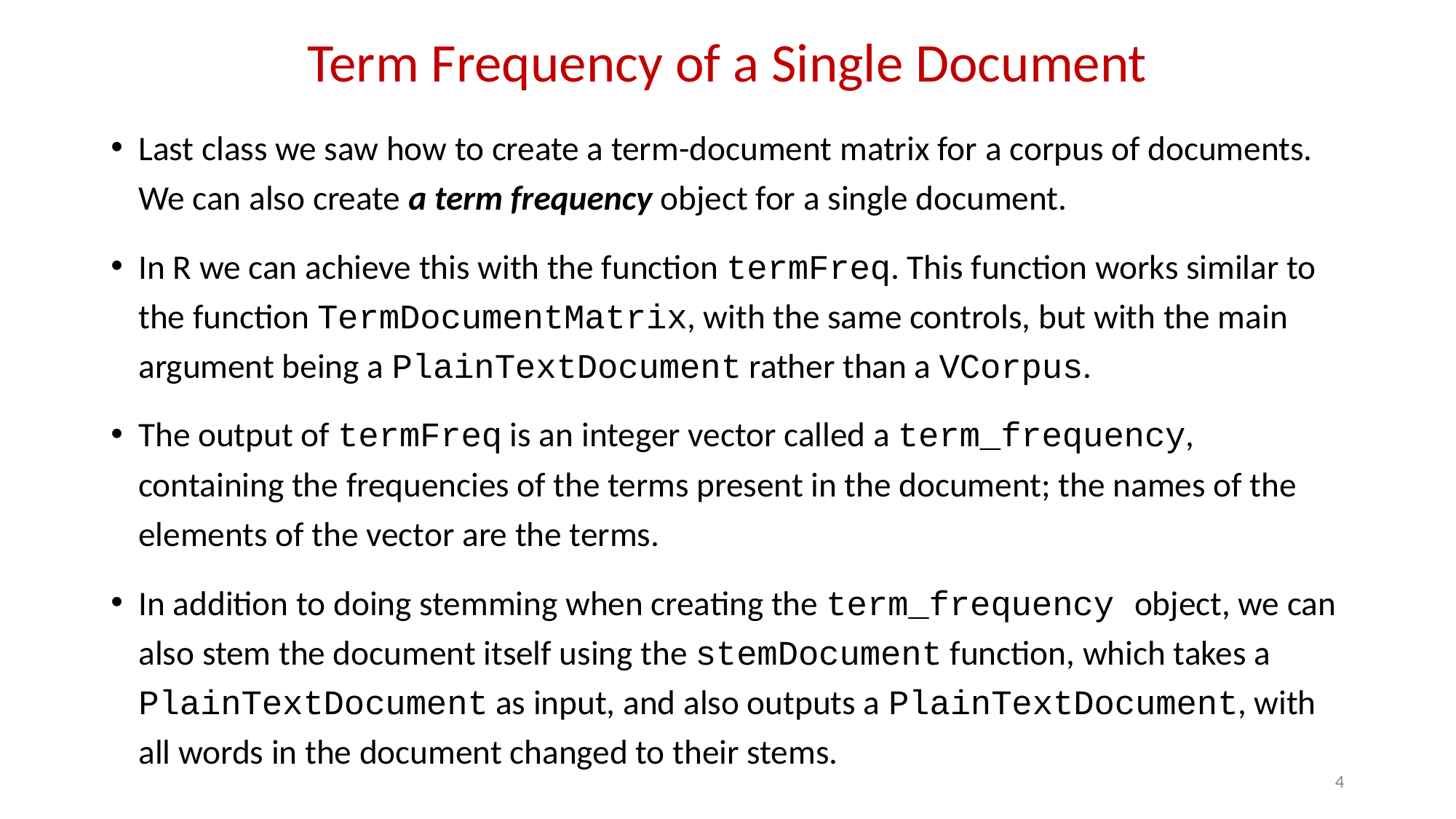

# Term Frequency of a Single Document
Last class we saw how to create a term-document matrix for a corpus of documents. We can also create a term frequency object for a single document.
In R we can achieve this with the function termFreq. This function works similar to  the function TermDocumentMatrix, with the same controls, but with the main argument being a PlainTextDocument rather than a VCorpus.
The output of termFreq is an integer vector called a term_frequency, containing the frequencies of the terms present in the document; the names of the elements of the vector are the terms.
In addition to doing stemming when creating the term_frequency object, we can also stem the document itself using the stemDocument function, which takes a PlainTextDocument as input, and also outputs a PlainTextDocument, with all words in the document changed to their stems.

4